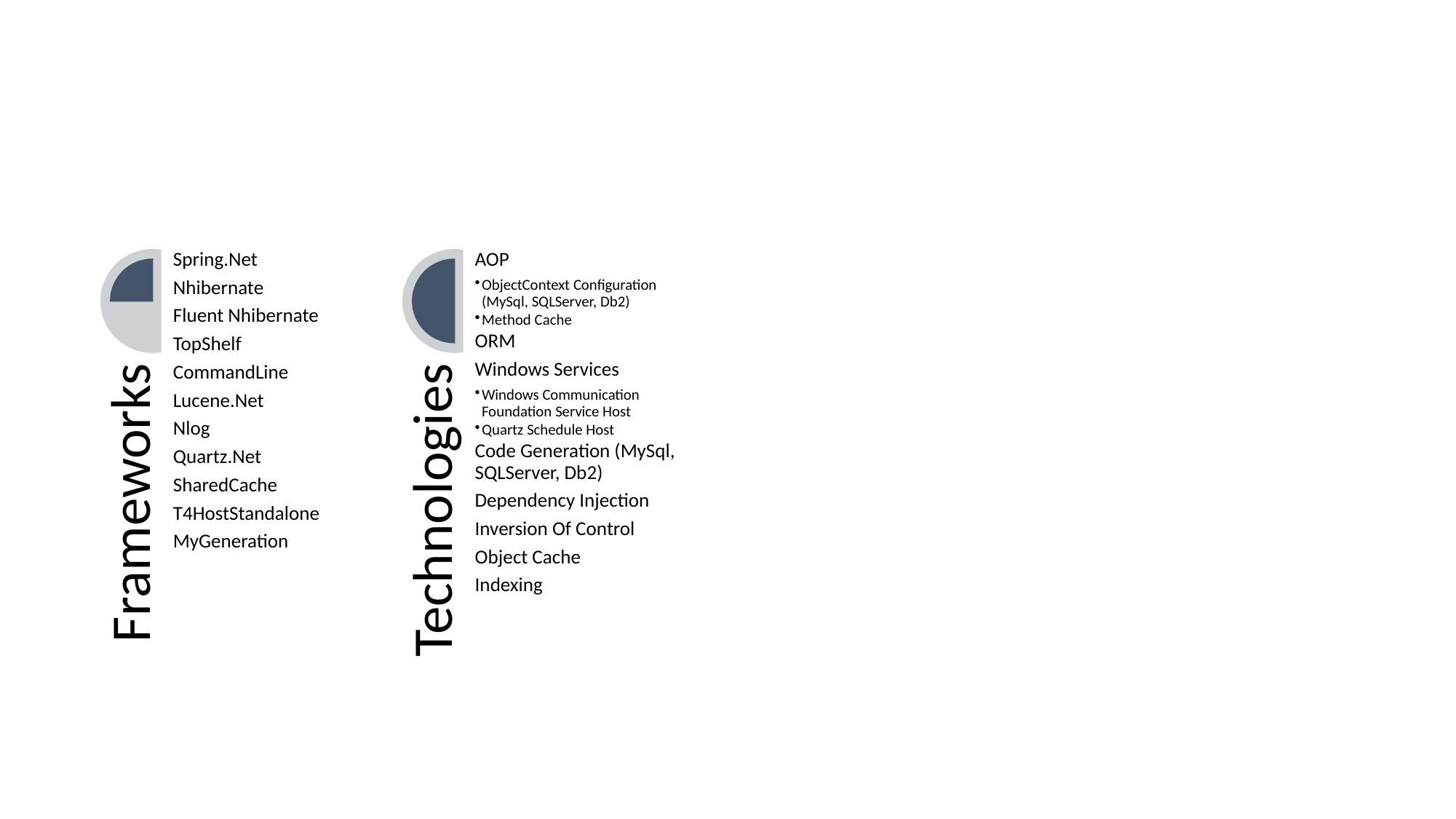

#
Frameworks
Spring.Net
Nhibernate
Fluent Nhibernate
TopShelf
CommandLine
Lucene.Net
Nlog
Quartz.Net
SharedCache
T4HostStandalone
MyGeneration
Technologies
AOP
ObjectContext Configuration (MySql, SQLServer, Db2)
Method Cache
ORM
Windows Services
Windows Communication Foundation Service Host
Quartz Schedule Host
Code Generation (MySql, SQLServer, Db2)
Dependency Injection
Inversion Of Control
Object Cache
Indexing